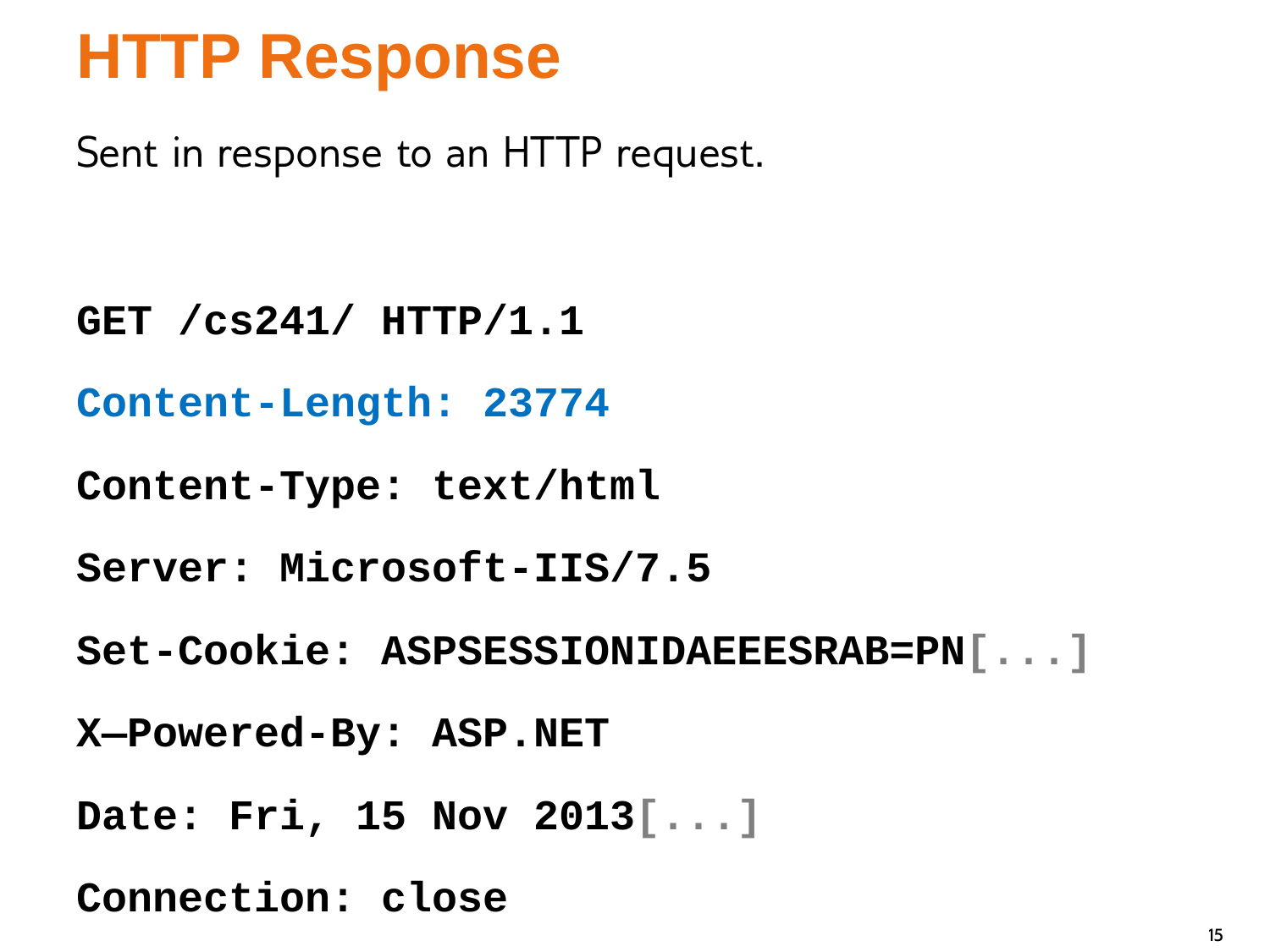

# HTTP Response
Sent in response to an HTTP request.

GET /cs241/ HTTP/1.1
Content-Length: 23774
Content-Type: text/html
Server: Microsoft-IIS/7.5
Set-Cookie: ASPSESSIONIDAEEESRAB=PN[...]
X—Powered-By: ASP.NET
Date: Fri, 15 Nov 2013[...]
Connection: close

[23.22 KB of HTML]